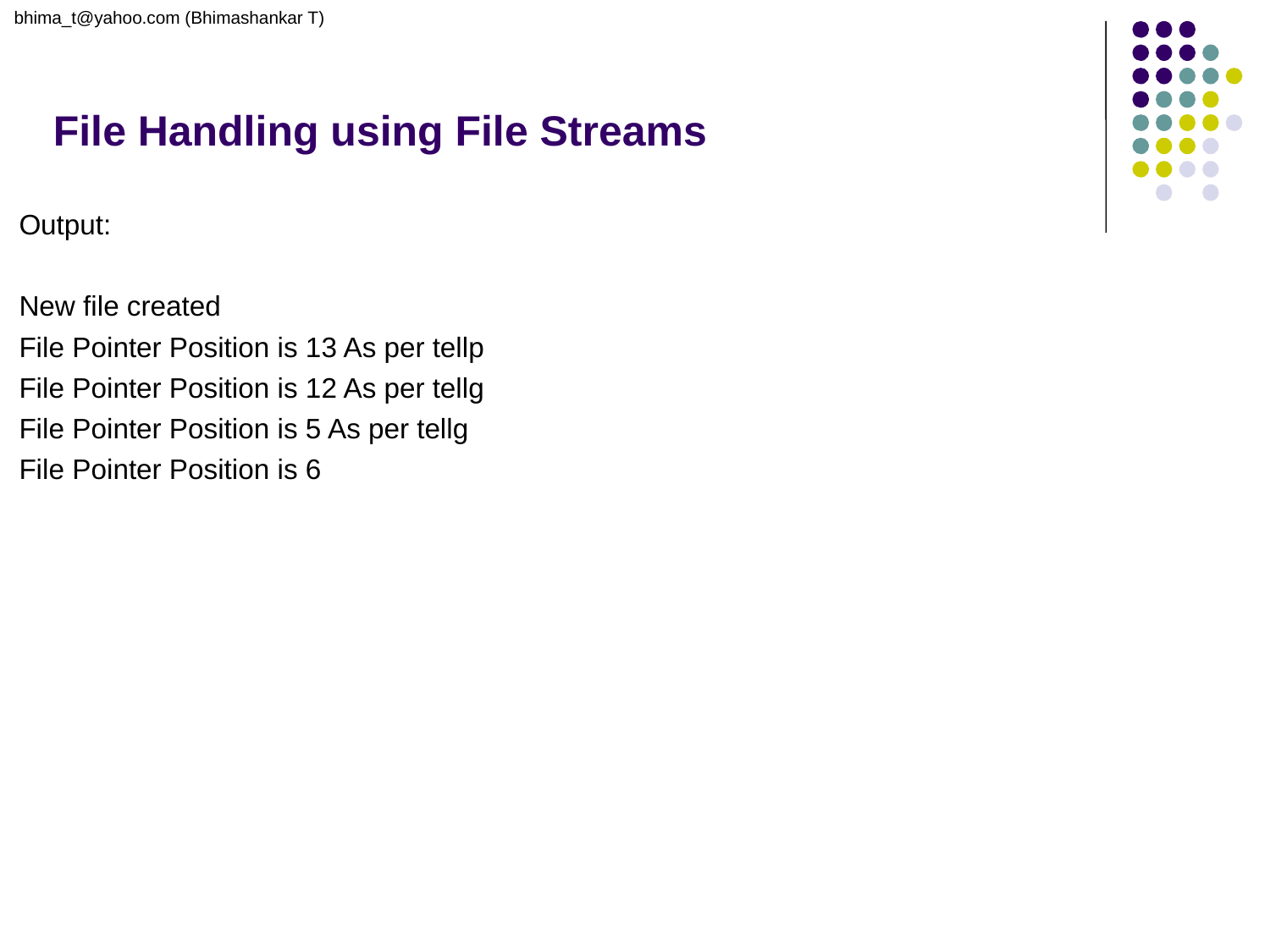

bhima_t@yahoo.com (Bhimashankar T)
# File Handling using File Streams

Output:

New file created
File Pointer Position is 13 As per tellp
File Pointer Position is 12 As per tellg
File Pointer Position is 5 As per tellg
File Pointer Position is 6